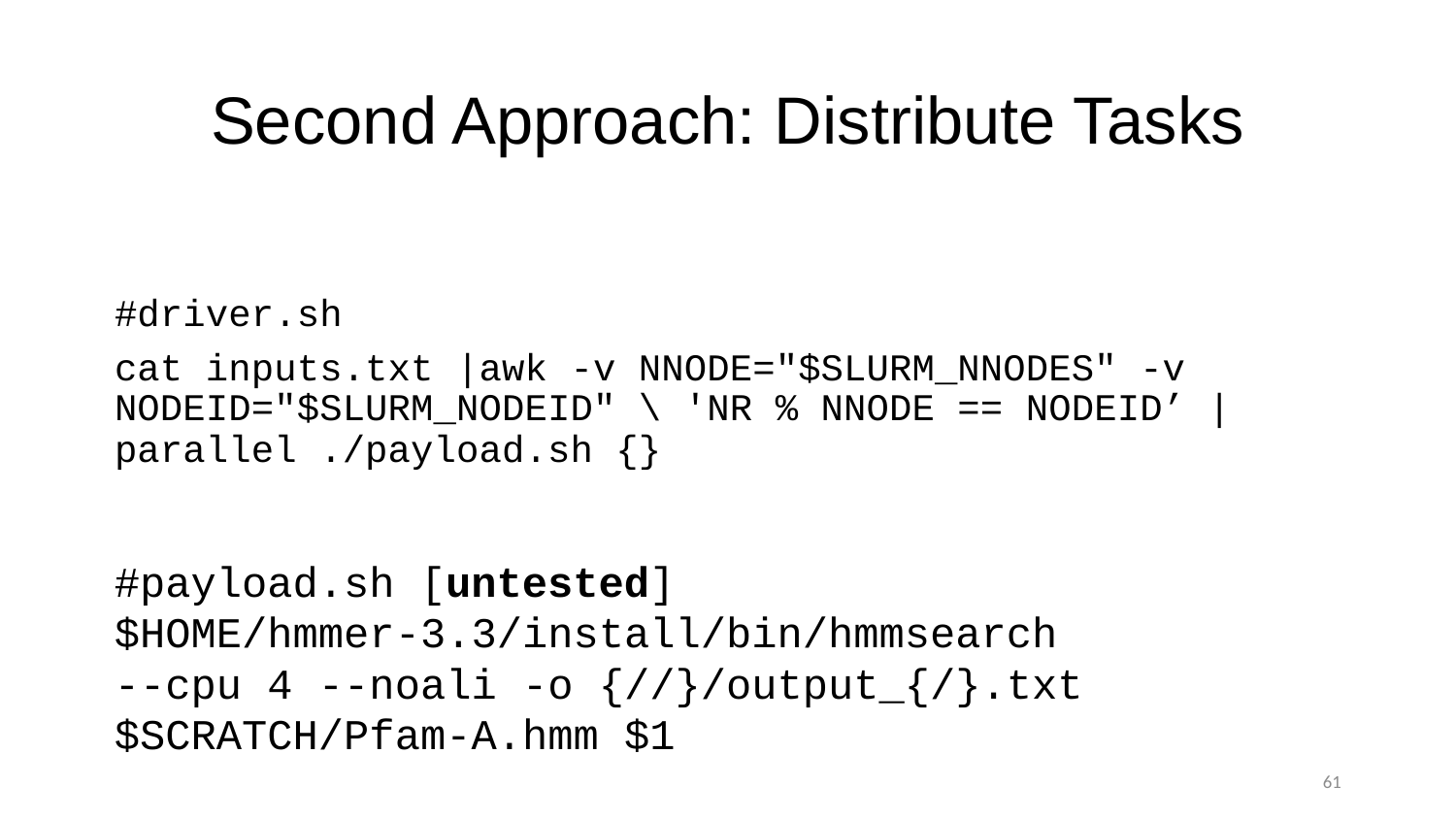

# Second Approach: Distribute Tasks
#driver.sh
cat inputs.txt |awk -v NNODE="$SLURM_NNODES" -v NODEID="$SLURM_NODEID" \ 'NR % NNODE == NODEID’ | parallel ./payload.sh {}
#payload.sh [untested]
$HOME/hmmer-3.3/install/bin/hmmsearch
--cpu 4 --noali -o {//}/output_{/}.txt
$SCRATCH/Pfam-A.hmm $1
61